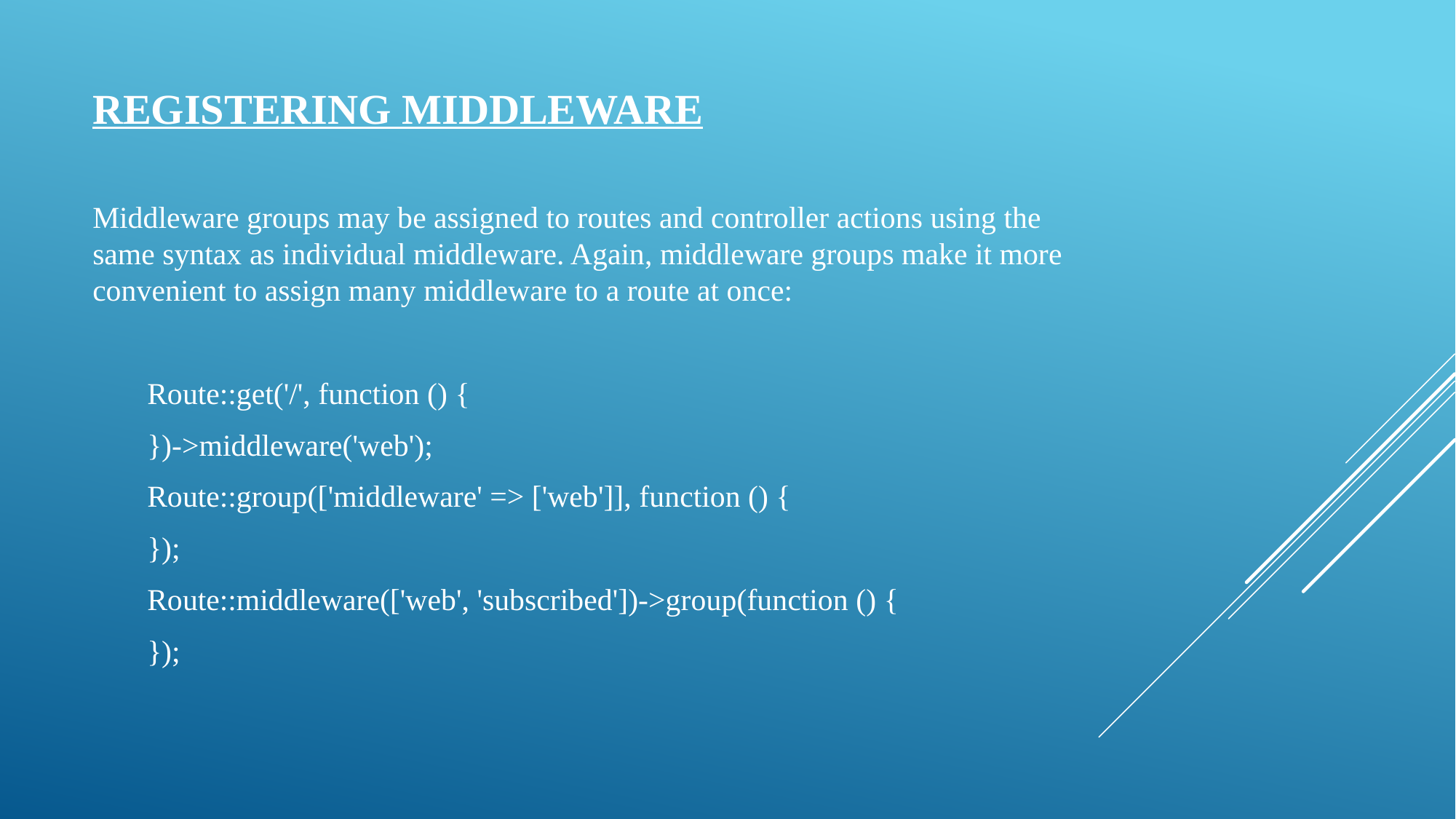

# Registering middleware
Middleware groups may be assigned to routes and controller actions using the same syntax as individual middleware. Again, middleware groups make it more convenient to assign many middleware to a route at once:

Route::get('/', function () {
})->middleware('web');
Route::group(['middleware' => ['web']], function () {
});
Route::middleware(['web', 'subscribed'])->group(function () {
});